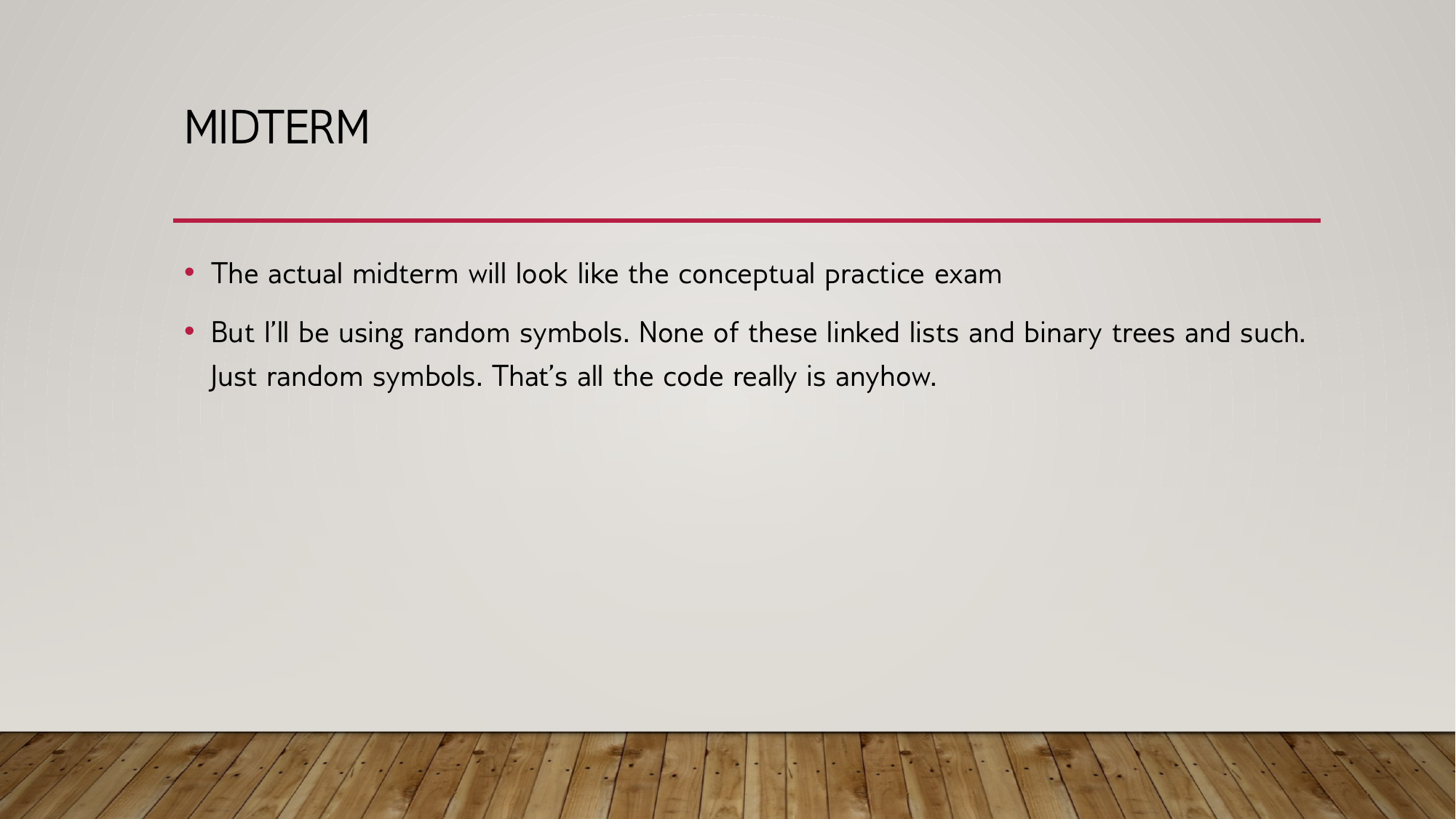

# midterm
The actual midterm will look like the conceptual practice exam
But I’ll be using random symbols. None of these linked lists and binary trees and such. Just random symbols. That’s all the code really is anyhow.